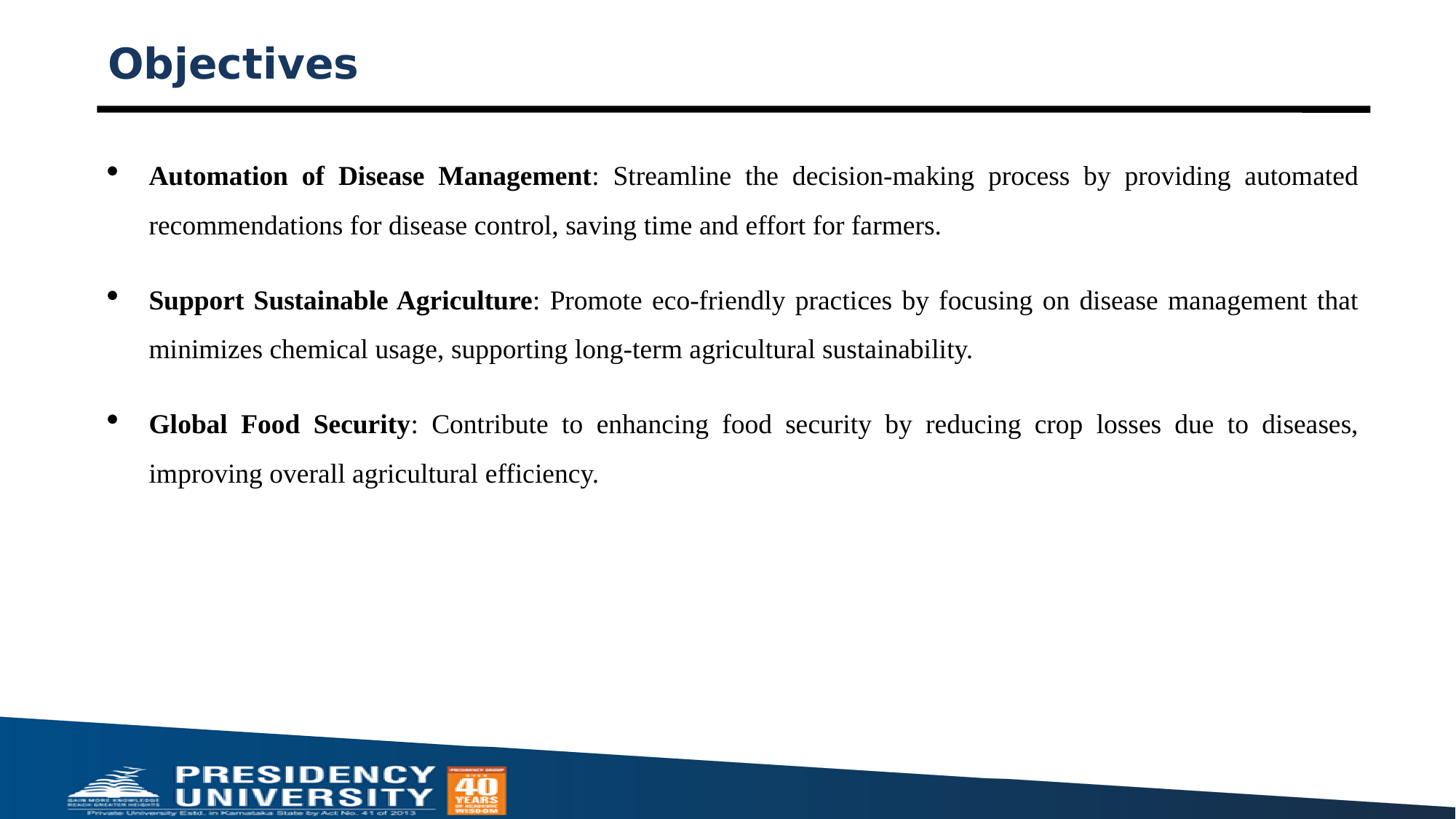

# Objectives
Automation of Disease Management: Streamline the decision-making process by providing automated recommendations for disease control, saving time and effort for farmers.
Support Sustainable Agriculture: Promote eco-friendly practices by focusing on disease management that minimizes chemical usage, supporting long-term agricultural sustainability.
Global Food Security: Contribute to enhancing food security by reducing crop losses due to diseases, improving overall agricultural efficiency.